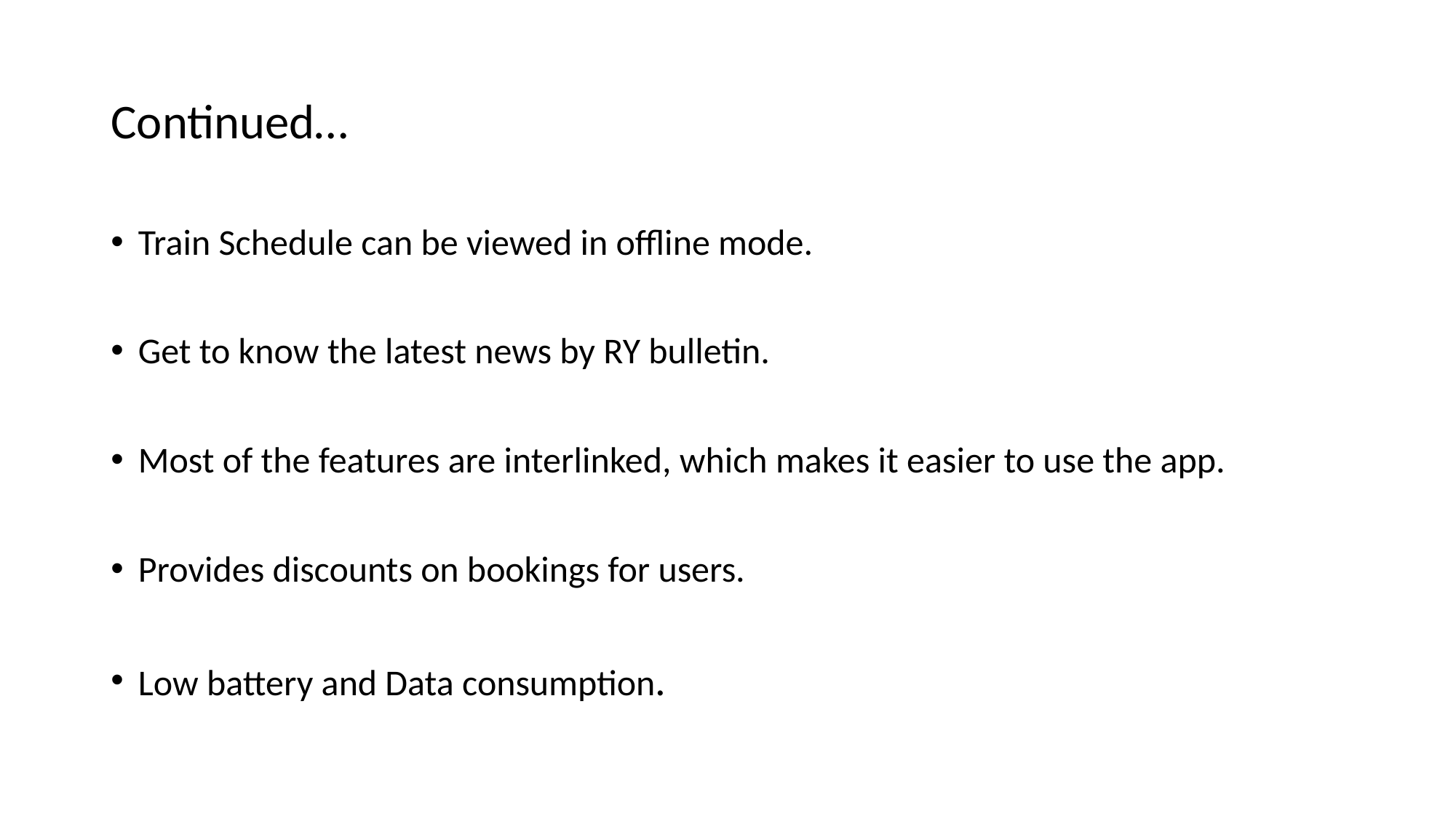

# Continued…
Train Schedule can be viewed in offline mode.

Get to know the latest news by RY bulletin.

Most of the features are interlinked, which makes it easier to use the app.

Provides discounts on bookings for users.

Low battery and Data consumption.